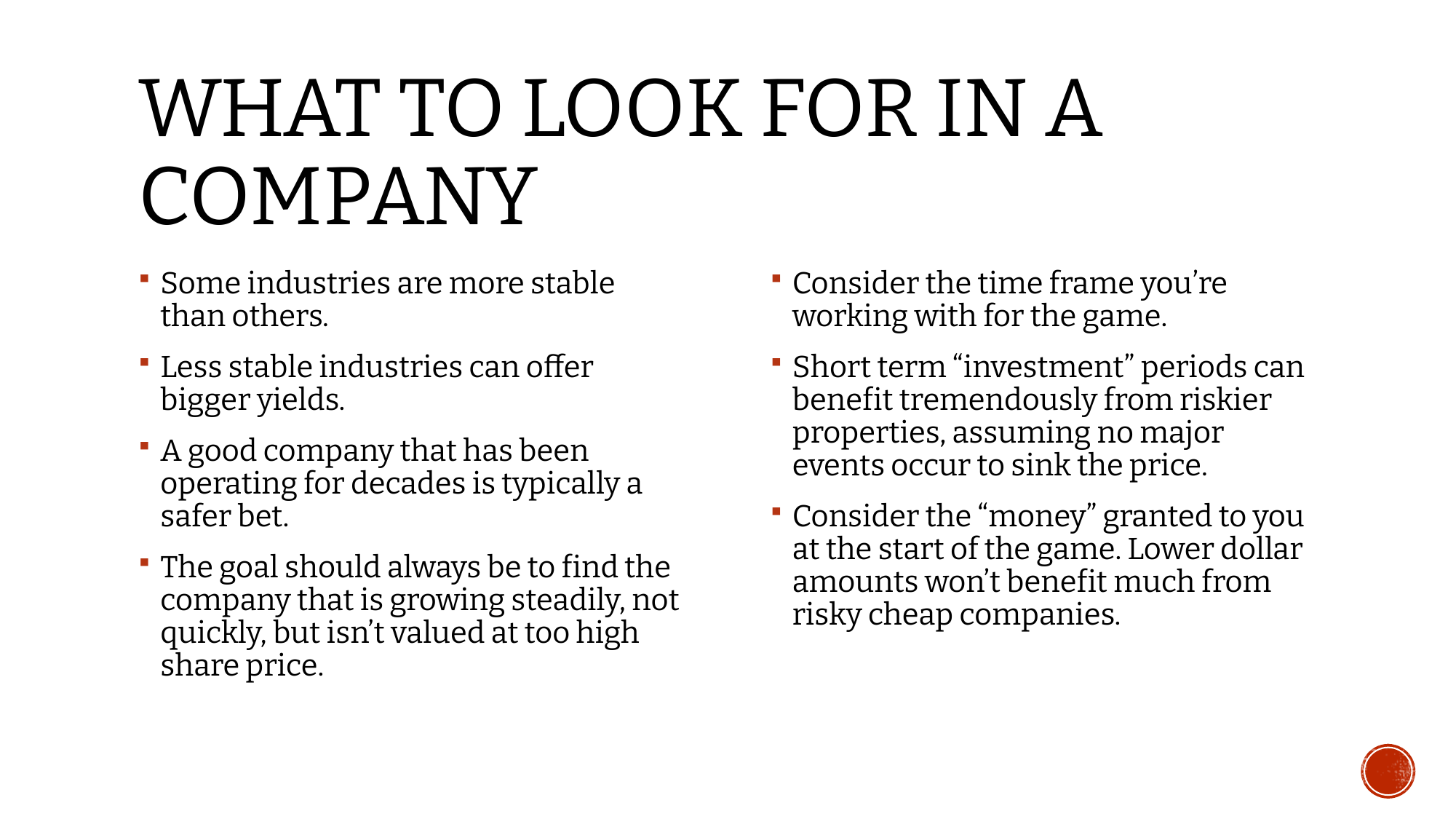

# What to look for in a company
Some industries are more stable than others.
Less stable industries can offer bigger yields.
A good company that has been operating for decades is typically a safer bet.
The goal should always be to find the company that is growing steadily, not quickly, but isn’t valued at too high share price.
Consider the time frame you’re working with for the game.
Short term “investment” periods can benefit tremendously from riskier properties, assuming no major events occur to sink the price.
Consider the “money” granted to you at the start of the game. Lower dollar amounts won’t benefit much from risky cheap companies.